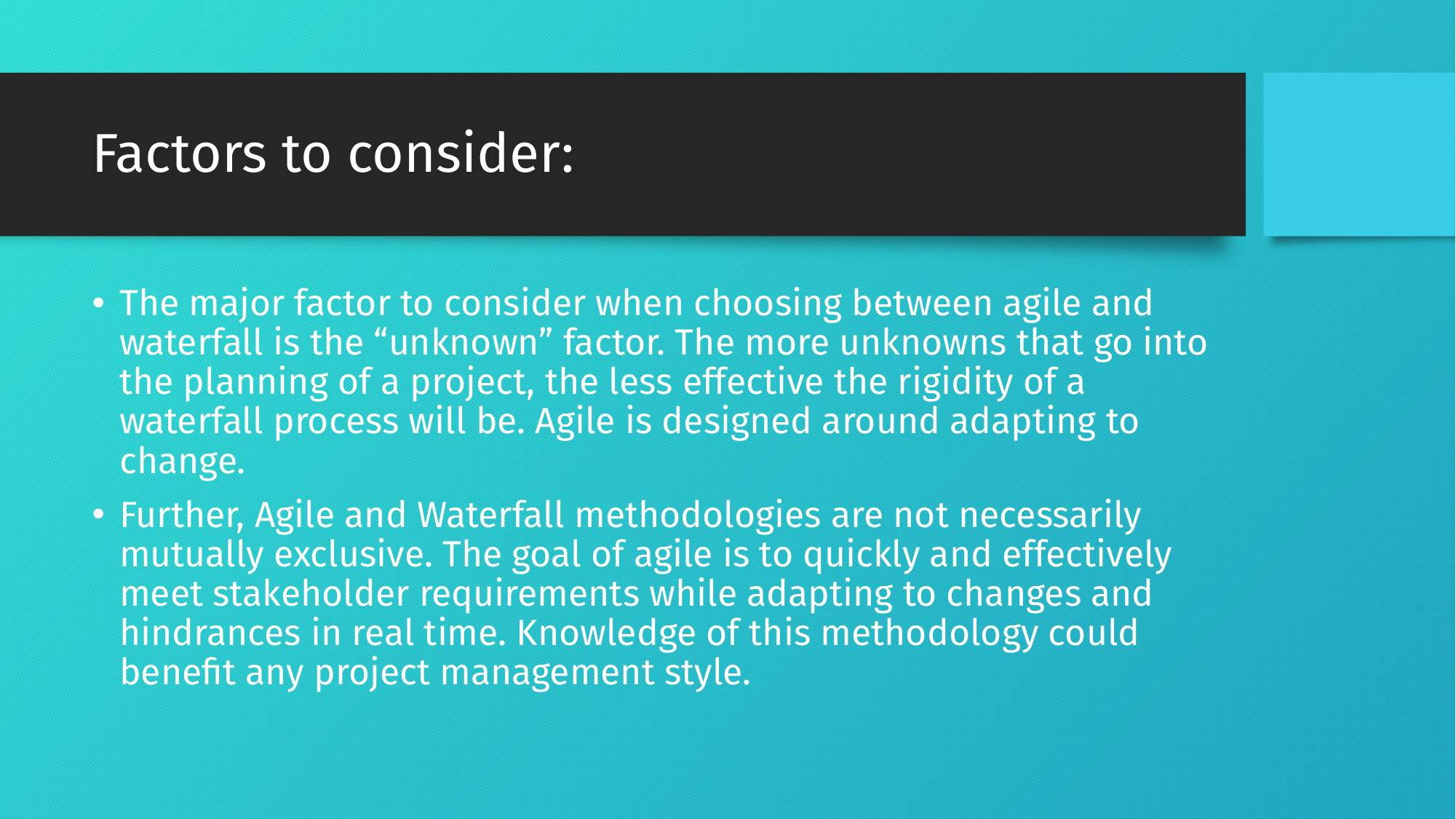

# Factors to consider:
The major factor to consider when choosing between agile and waterfall is the “unknown” factor. The more unknowns that go into the planning of a project, the less effective the rigidity of a waterfall process will be. Agile is designed around adapting to change.
Further, Agile and Waterfall methodologies are not necessarily mutually exclusive. The goal of agile is to quickly and effectively meet stakeholder requirements while adapting to changes and hindrances in real time. Knowledge of this methodology could benefit any project management style.